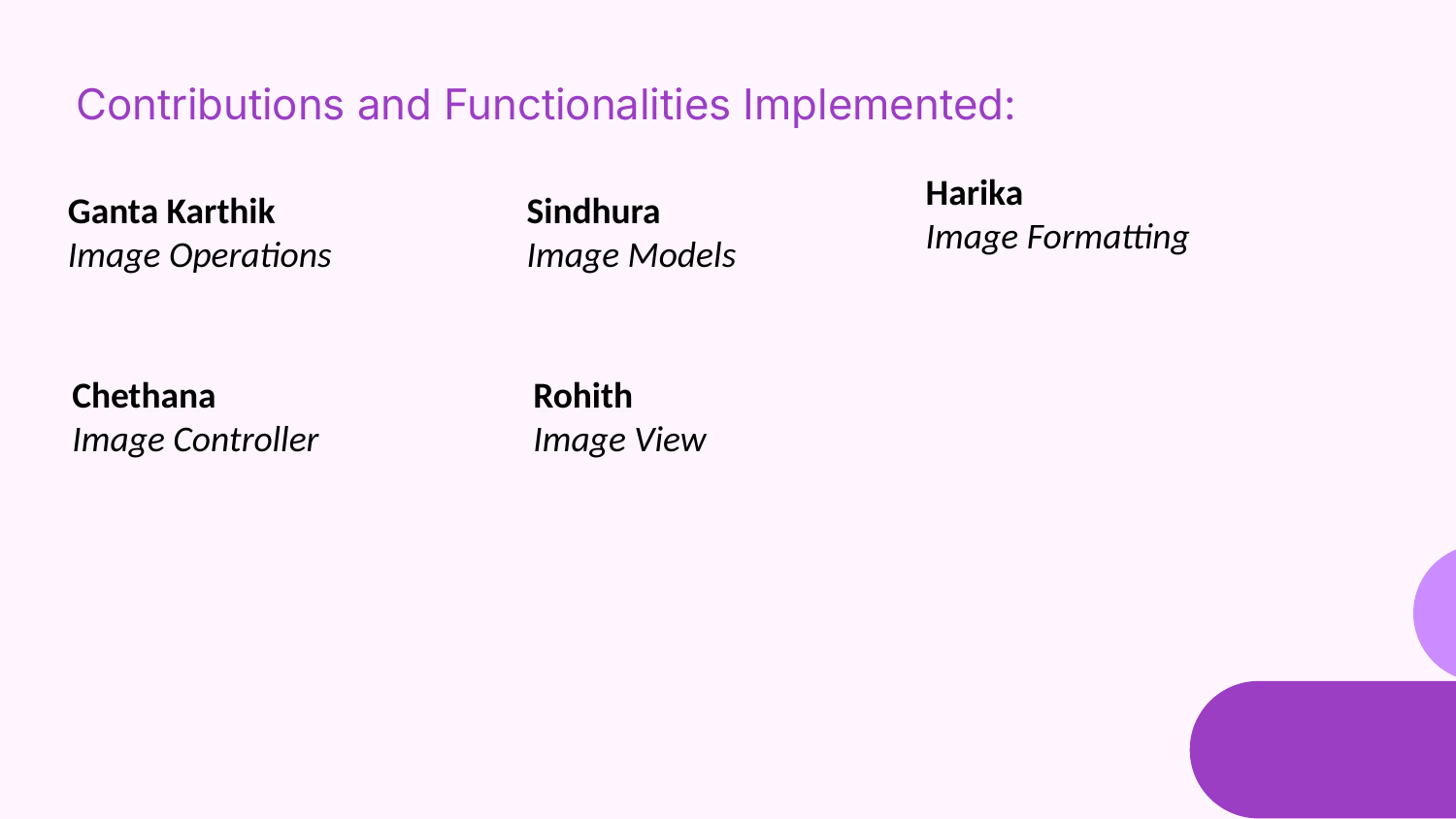

Contributions and Functionalities Implemented:
Harika
Image Formatting
Ganta Karthik
Image Operations

Sindhura
Image Models
Chethana
Image Controller
Rohith
Image View